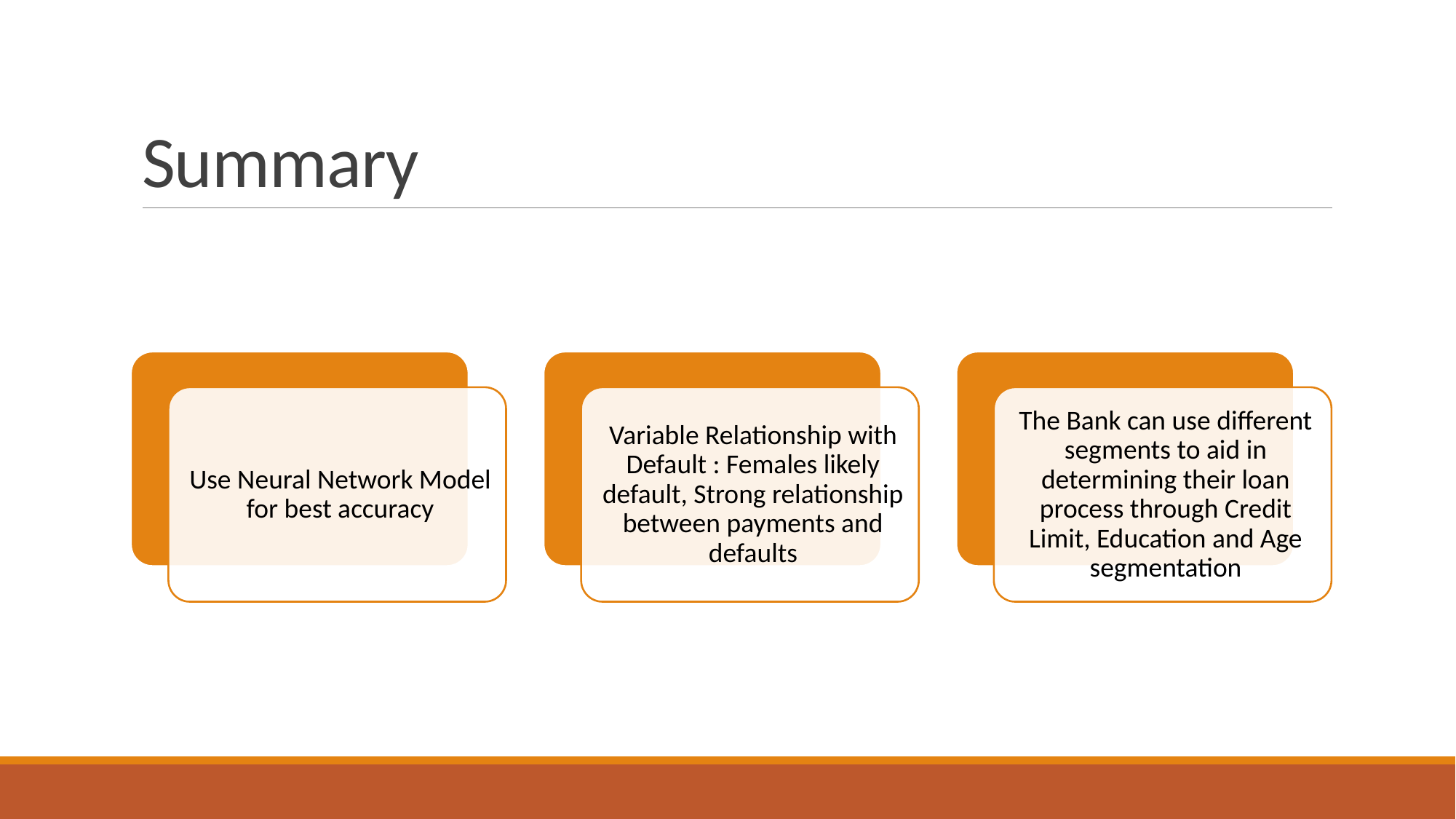

# Summary
Use Neural Network Model for best accuracy
Variable Relationship with Default : Females likely default, Strong relationship between payments and defaults
The Bank can use different segments to aid in determining their loan process through Credit Limit, Education and Age segmentation